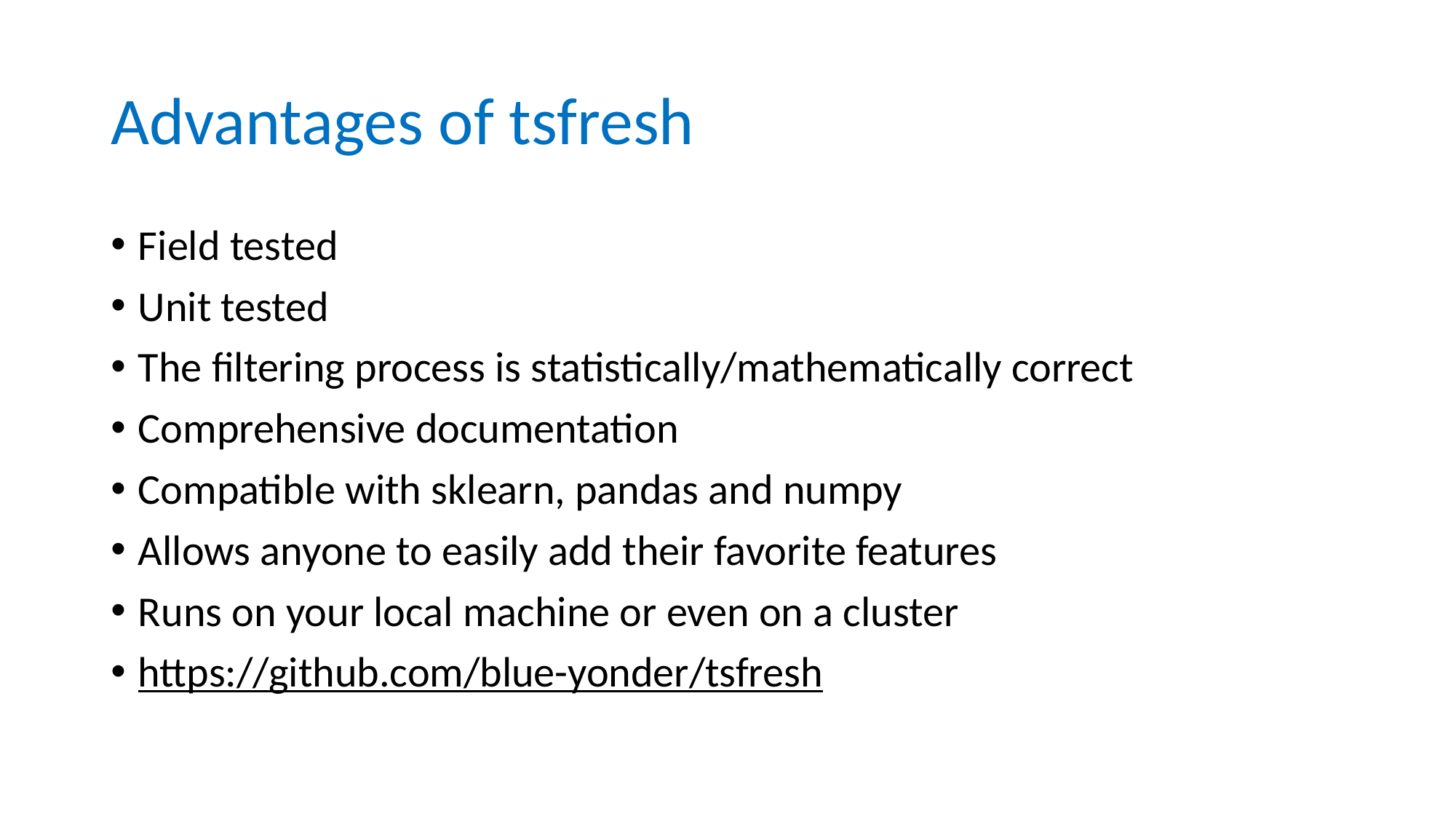

# Advantages of tsfresh
Field tested
Unit tested
The filtering process is statistically/mathematically correct
Comprehensive documentation
Compatible with sklearn, pandas and numpy
Allows anyone to easily add their favorite features
Runs on your local machine or even on a cluster
https://github.com/blue-yonder/tsfresh